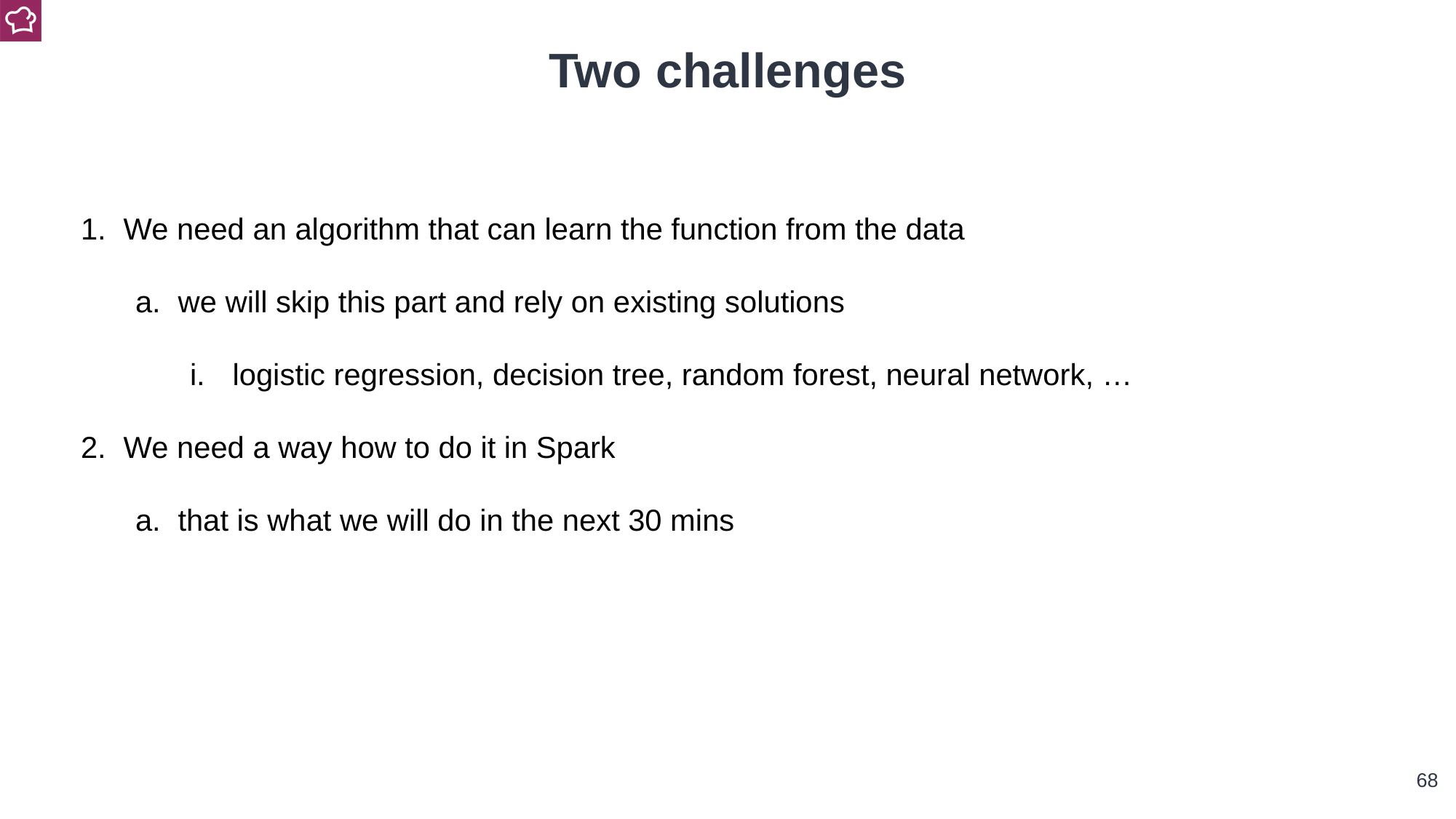

Two challenges
We need an algorithm that can learn the function from the data
we will skip this part and rely on existing solutions
logistic regression, decision tree, random forest, neural network, …
We need a way how to do it in Spark
that is what we will do in the next 30 mins

68